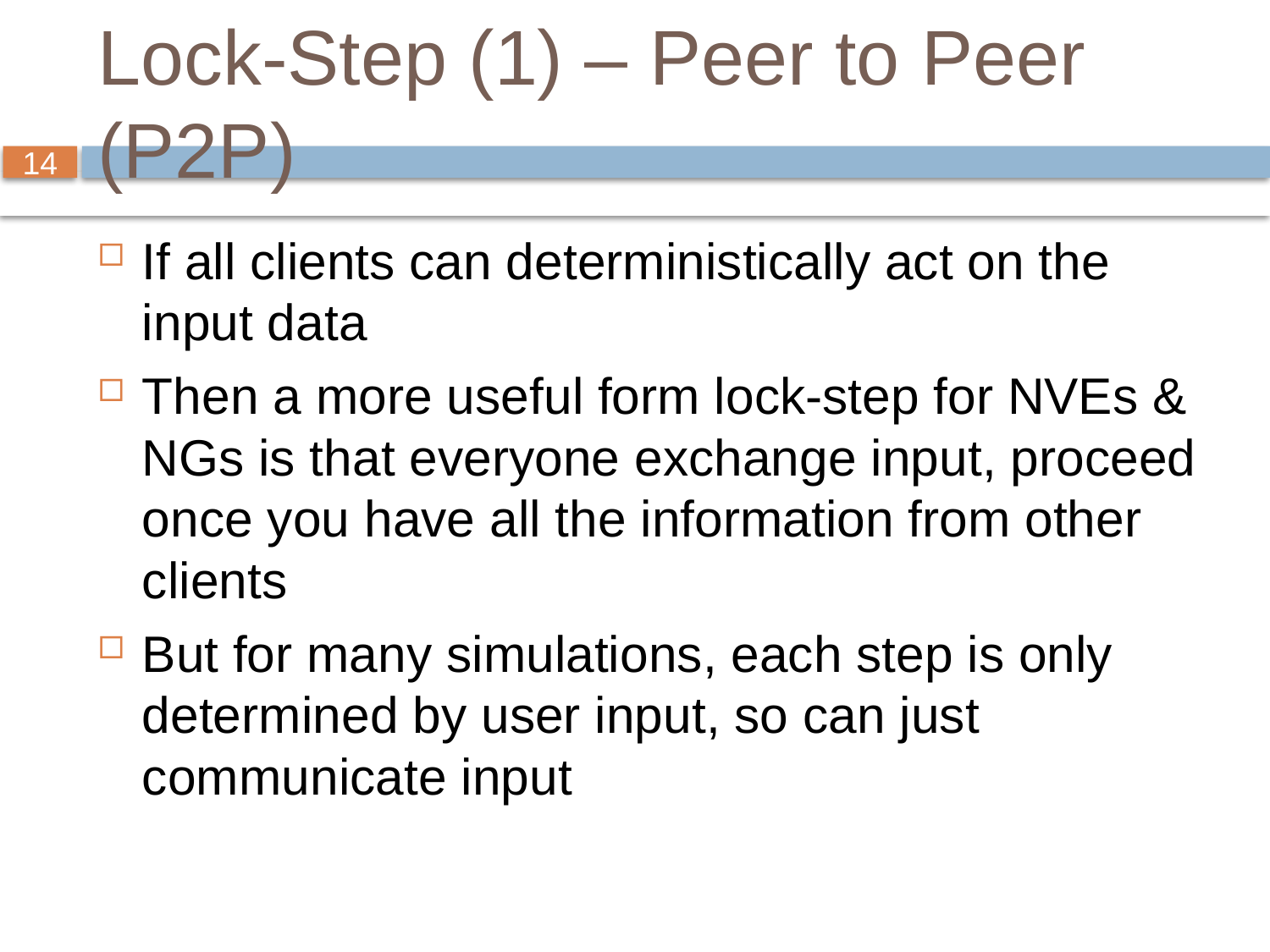

# Lock-Step (1) – Peer to Peer (P2P)
If all clients can deterministically act on the input data
Then a more useful form lock-step for NVEs & NGs is that everyone exchange input, proceed once you have all the information from other clients
But for many simulations, each step is only determined by user input, so can just communicate input